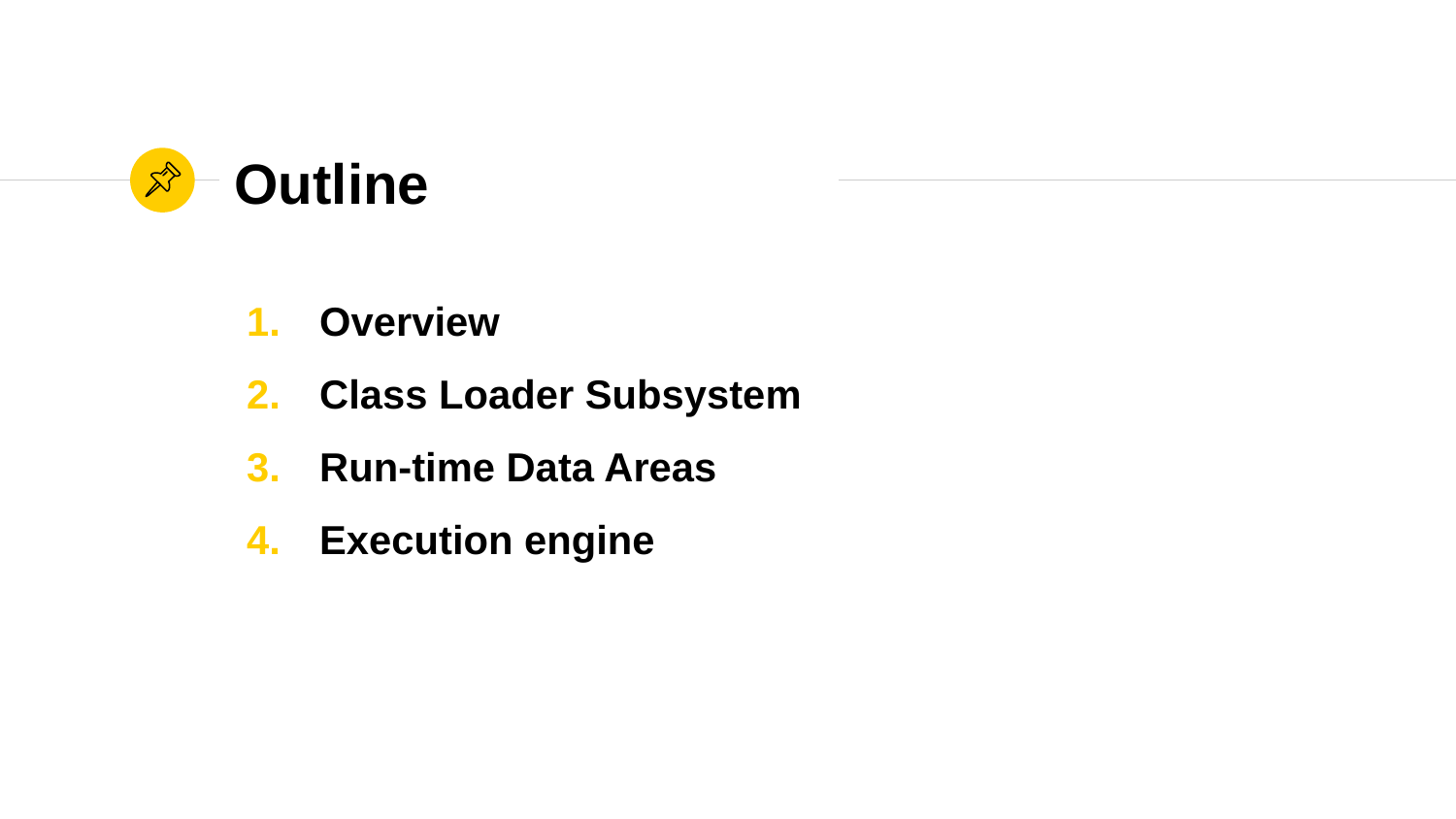

# Outline

Overview
Class Loader Subsystem
Run-time Data Areas
Execution engine